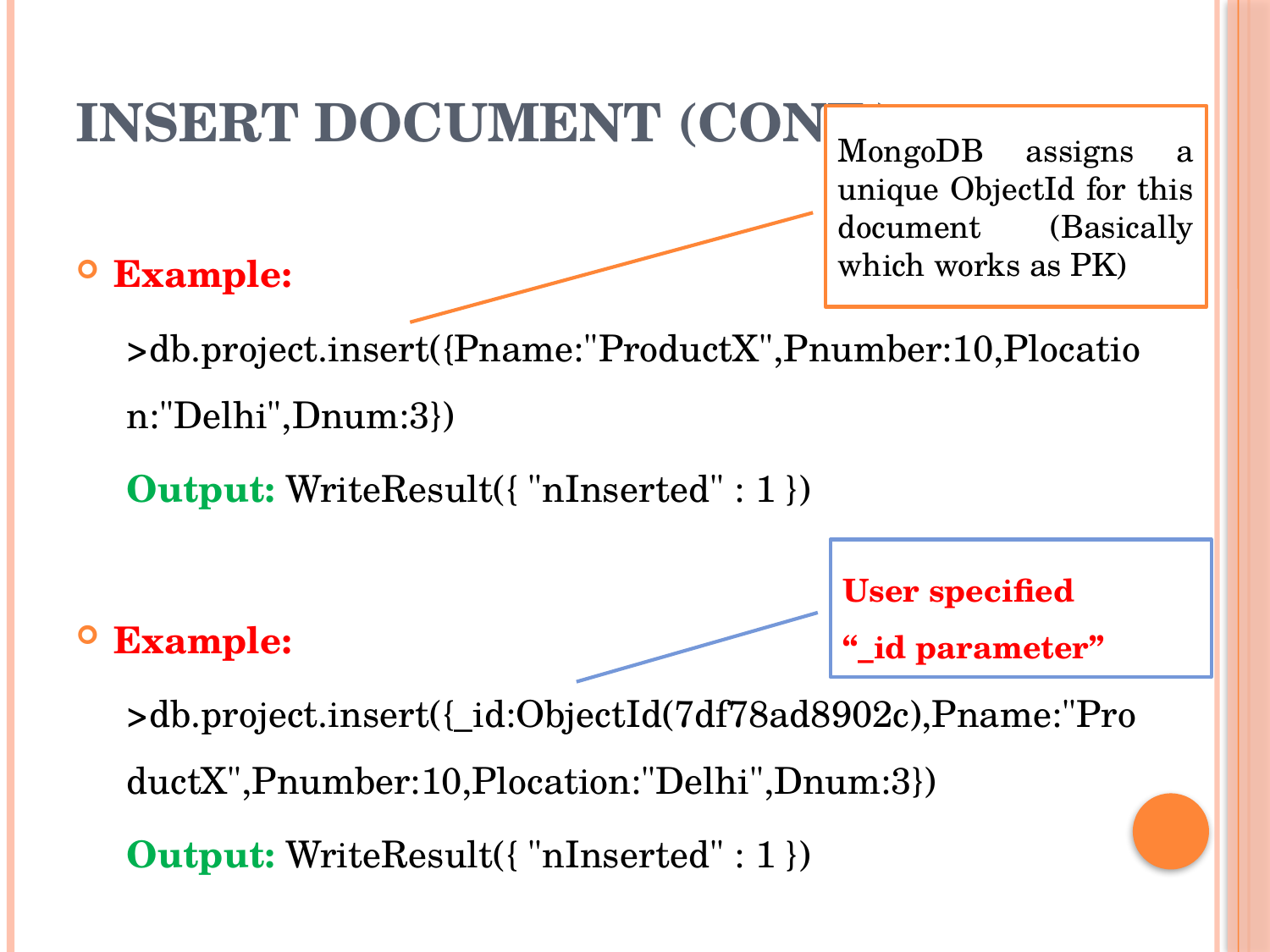

# Insert Document (cont.)
MongoDB assigns a unique ObjectId for this document (Basically which works as PK)
Example:
>db.project.insert({Pname:"ProductX",Pnumber:10,Plocation:"Delhi",Dnum:3})
Output: WriteResult({ "nInserted" : 1 })

Example:
>db.project.insert({_id:ObjectId(7df78ad8902c),Pname:"ProductX",Pnumber:10,Plocation:"Delhi",Dnum:3})
Output: WriteResult({ "nInserted" : 1 })

User specified
“_id parameter”